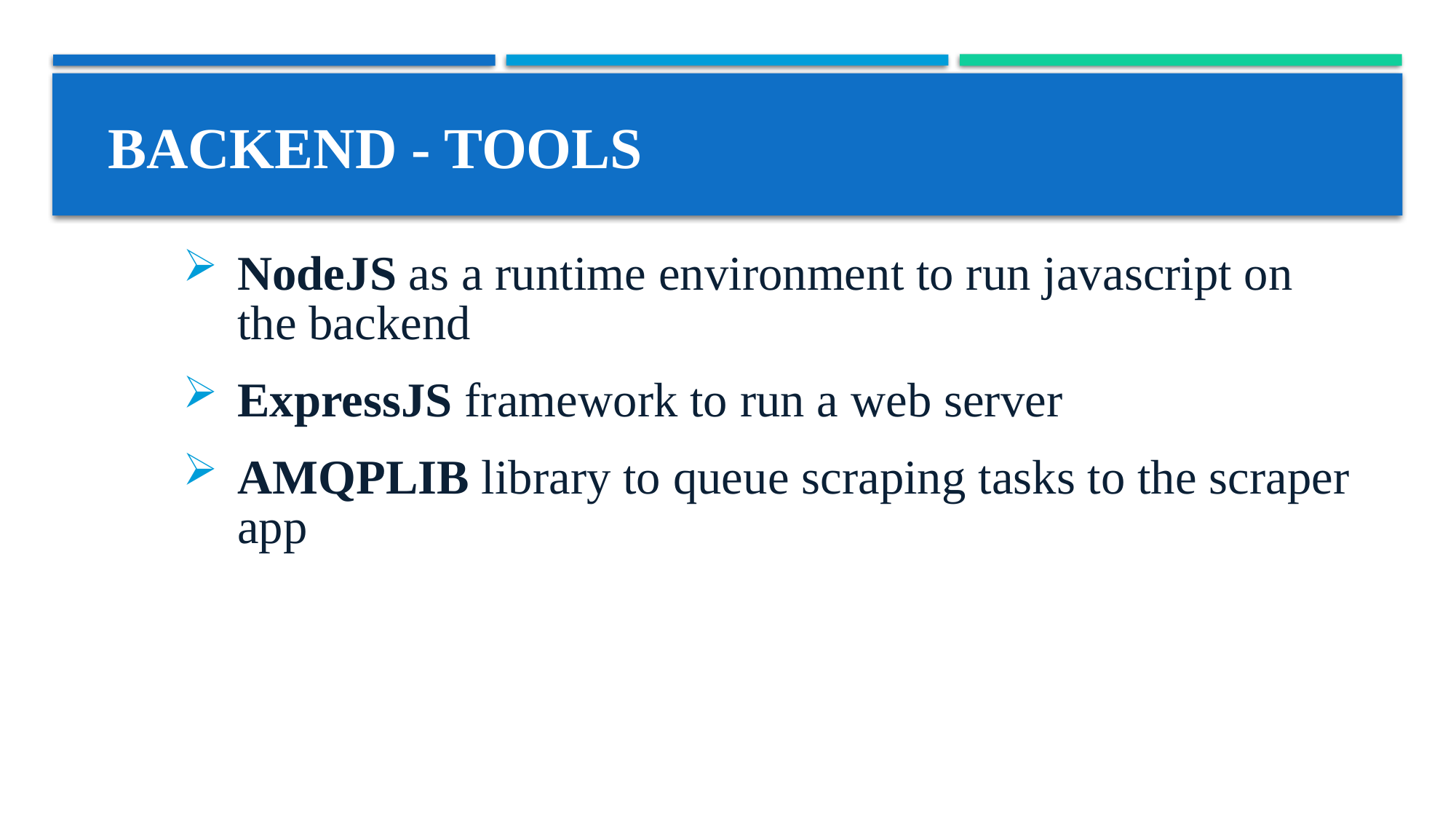

# Backend - Tools
NodeJS as a runtime environment to run javascript on the backend
ExpressJS framework to run a web server
AMQPLIB library to queue scraping tasks to the scraper app